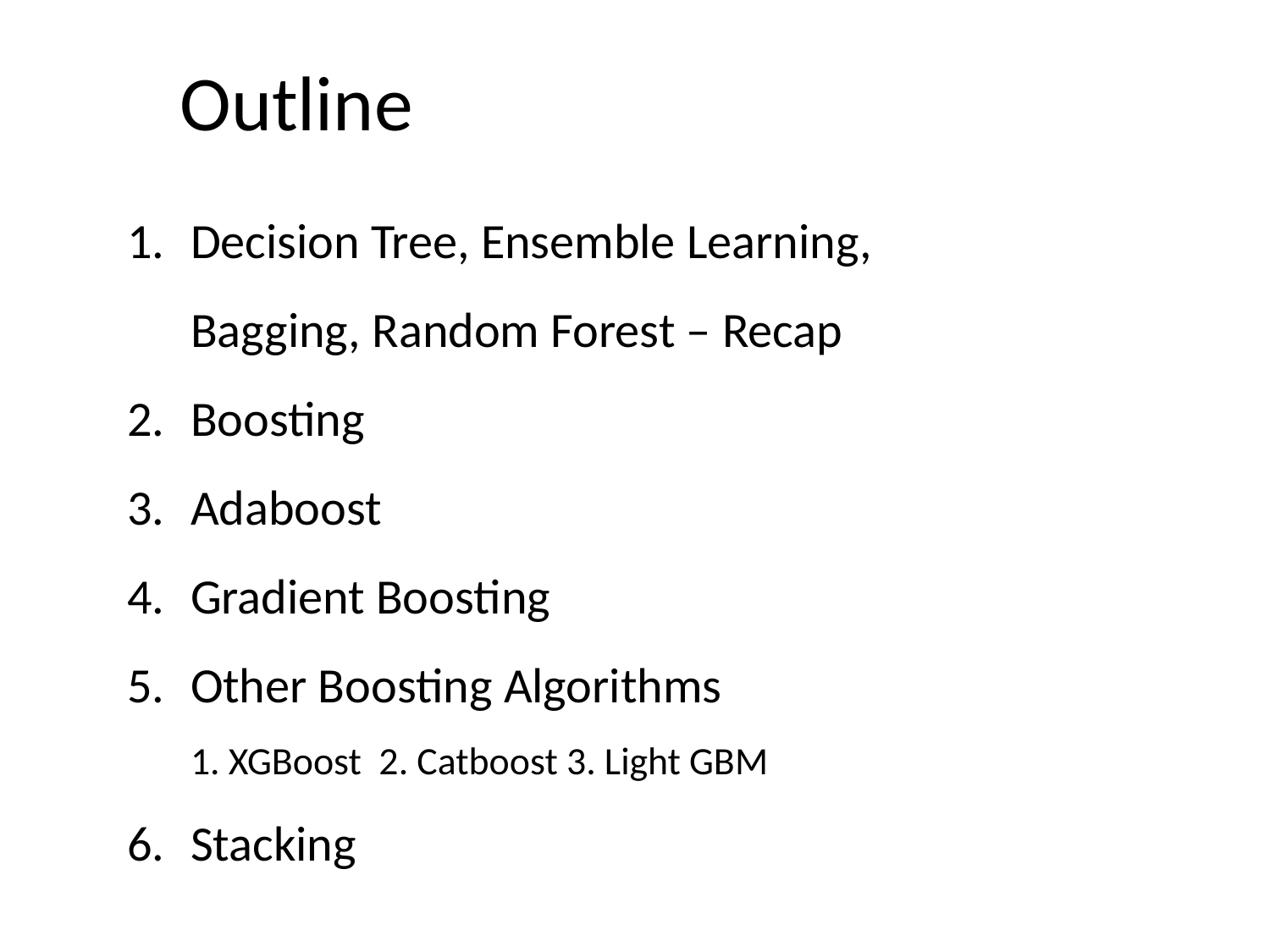

# Outline
Decision Tree, Ensemble Learning, Bagging, Random Forest – Recap
Boosting
Adaboost
Gradient Boosting
Other Boosting Algorithms
1. XGBoost  2. Catboost 3. Light GBM
Stacking